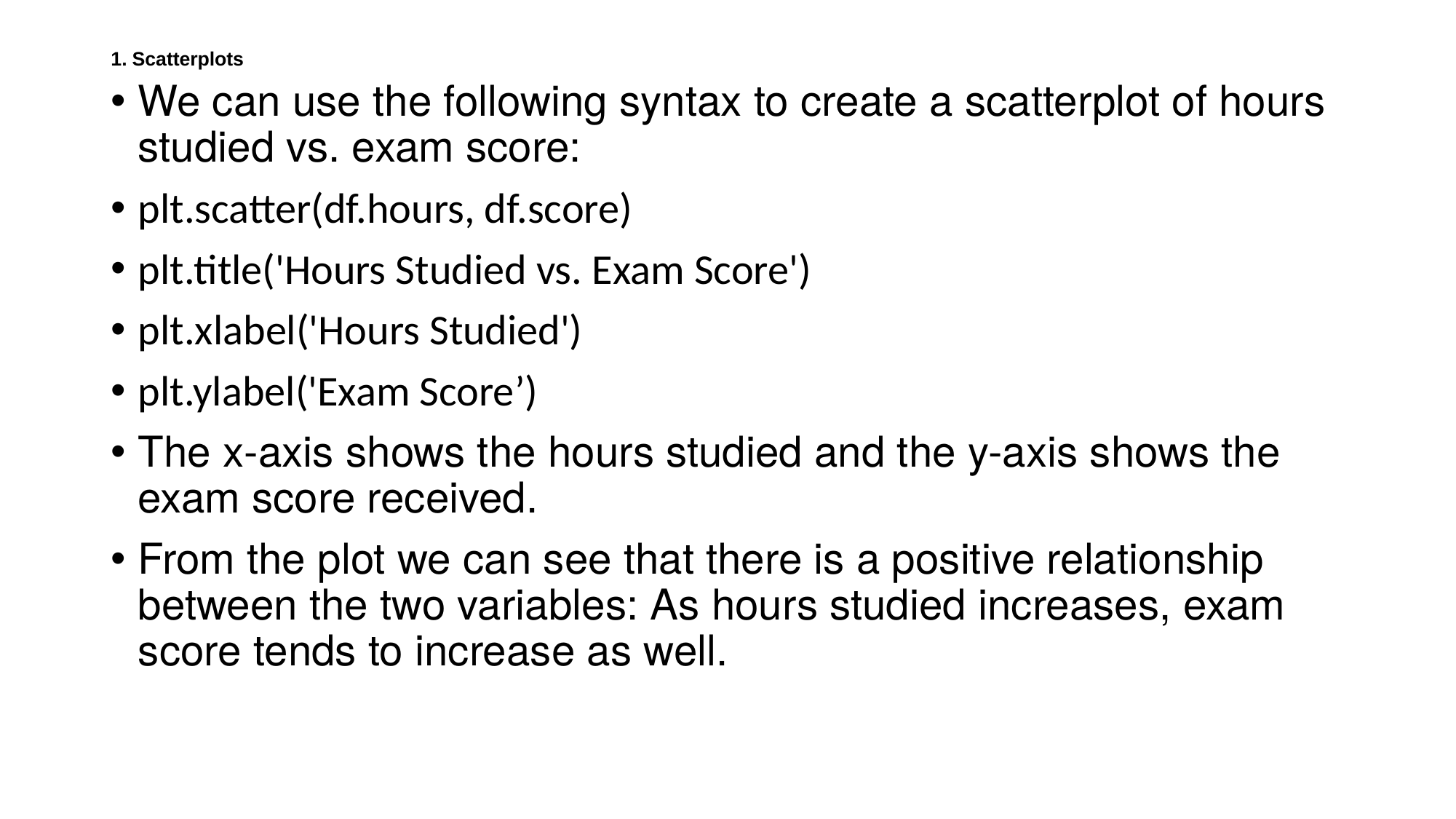

# 1. Scatterplots
We can use the following syntax to create a scatterplot of hours studied vs. exam score:
plt.scatter(df.hours, df.score)
plt.title('Hours Studied vs. Exam Score')
plt.xlabel('Hours Studied')
plt.ylabel('Exam Score’)
The x-axis shows the hours studied and the y-axis shows the exam score received.
From the plot we can see that there is a positive relationship between the two variables: As hours studied increases, exam score tends to increase as well.